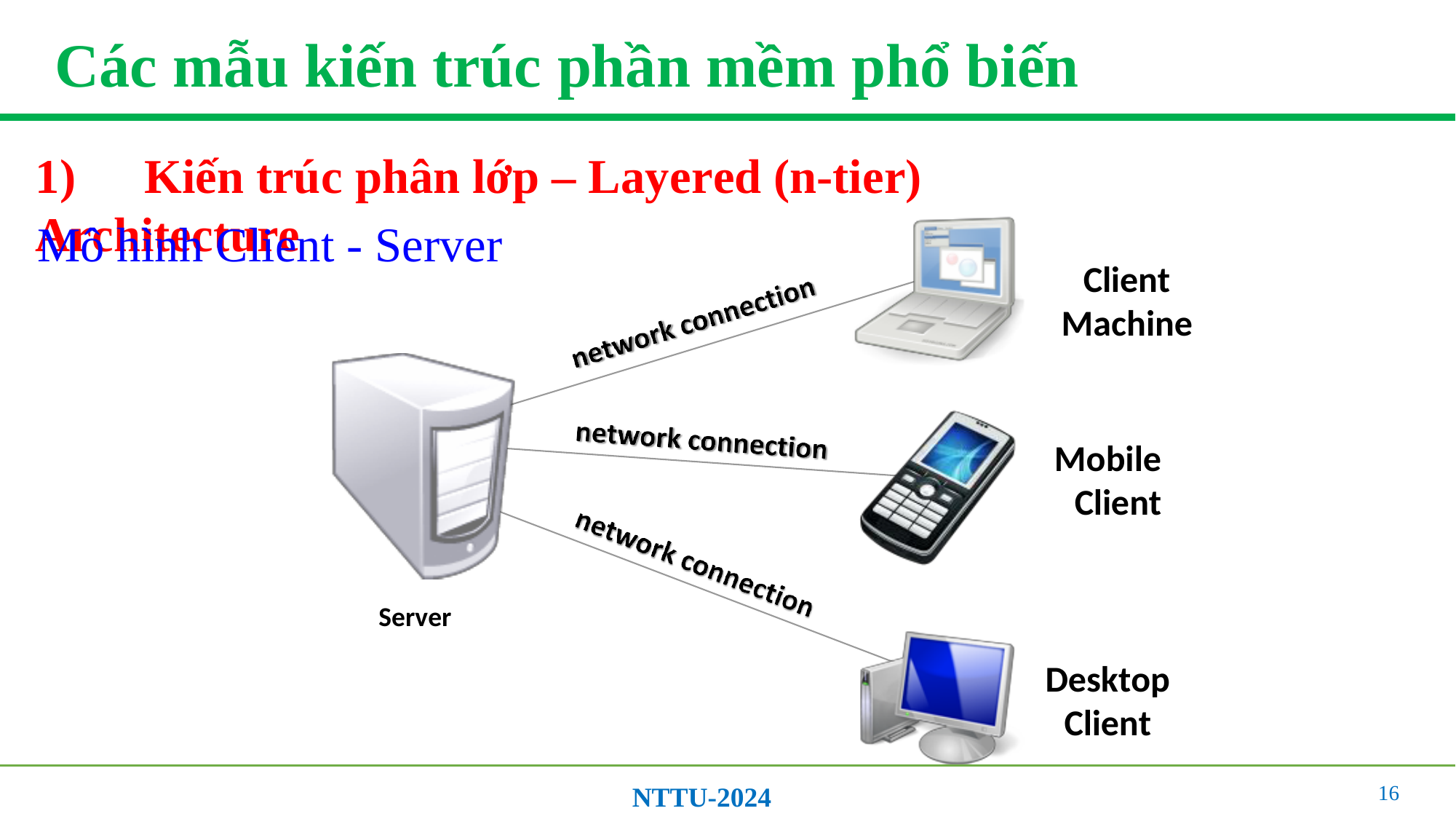

# Các mẫu kiến trúc phần mềm phổ biến
1)	Kiến trúc phân lớp – Layered (n-tier) Architecture

Mô hình Client - Server

Client Machine

Mobile Client

Server
Desktop Client

16